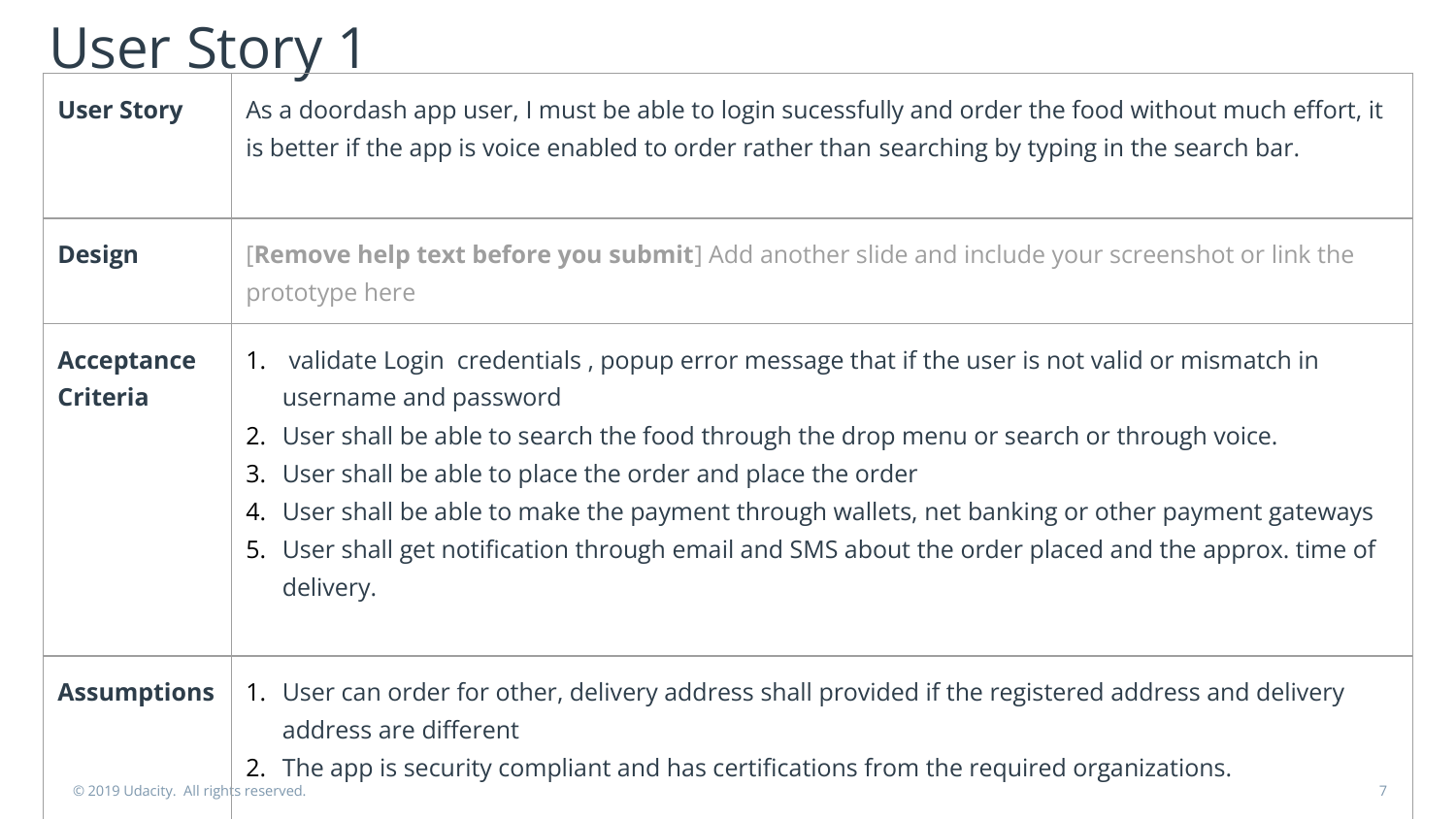

# User Story 1
| User Story | As a doordash app user, I must be able to login sucessfully and order the food without much effort, it is better if the app is voice enabled to order rather than searching by typing in the search bar. |
| --- | --- |
| Design | [Remove help text before you submit] Add another slide and include your screenshot or link the prototype here |
| Acceptance Criteria | validate Login credentials , popup error message that if the user is not valid or mismatch in username and password User shall be able to search the food through the drop menu or search or through voice. User shall be able to place the order and place the order User shall be able to make the payment through wallets, net banking or other payment gateways User shall get notification through email and SMS about the order placed and the approx. time of delivery. |
| Assumptions | User can order for other, delivery address shall provided if the registered address and delivery address are different The app is security compliant and has certifications from the required organizations. |
© 2019 Udacity.  All rights reserved.
7